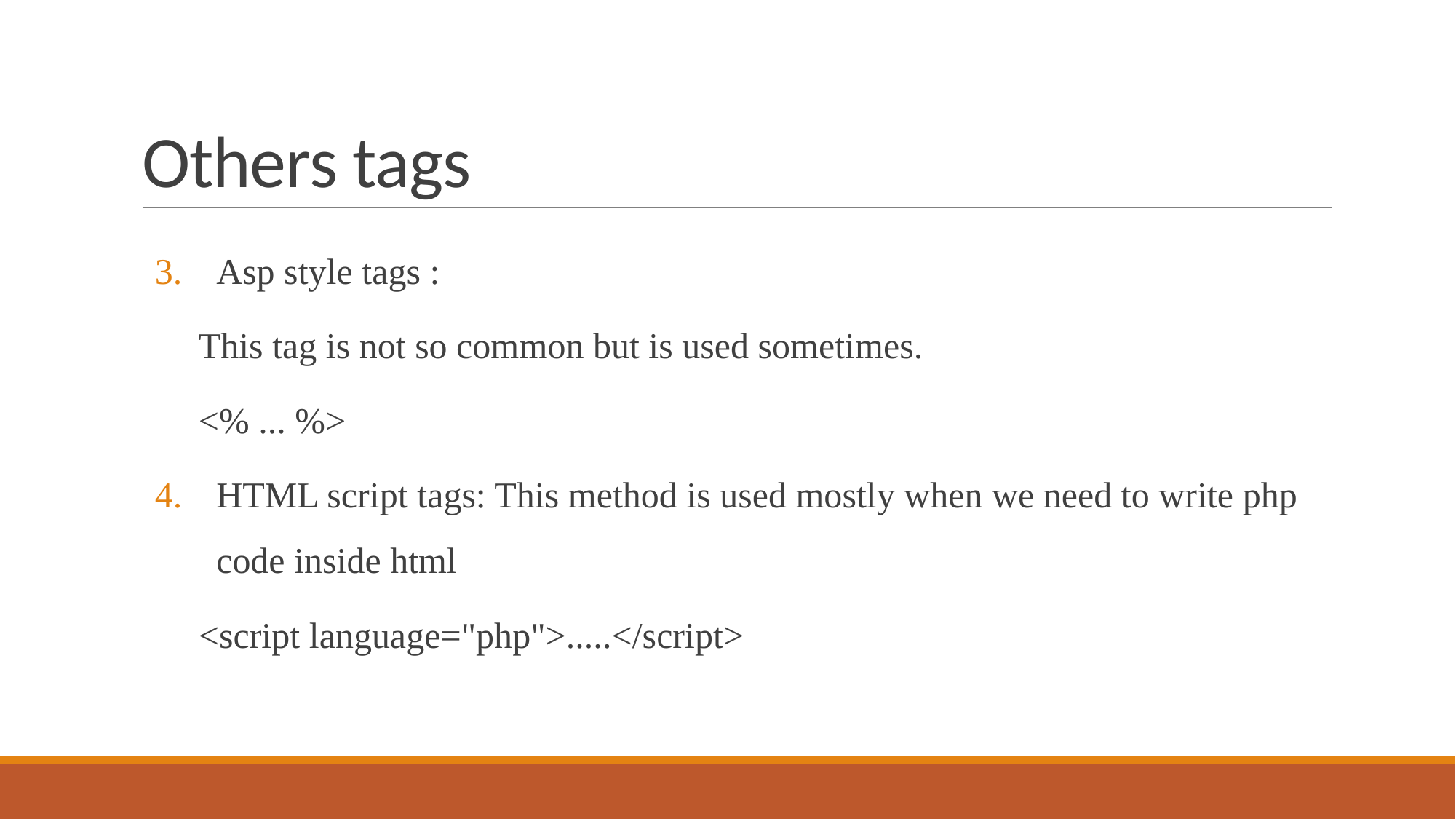

# Others tags
Asp style tags :
This tag is not so common but is used sometimes.
<% ... %>
HTML script tags: This method is used mostly when we need to write php code inside html
<script language="php">.....</script>